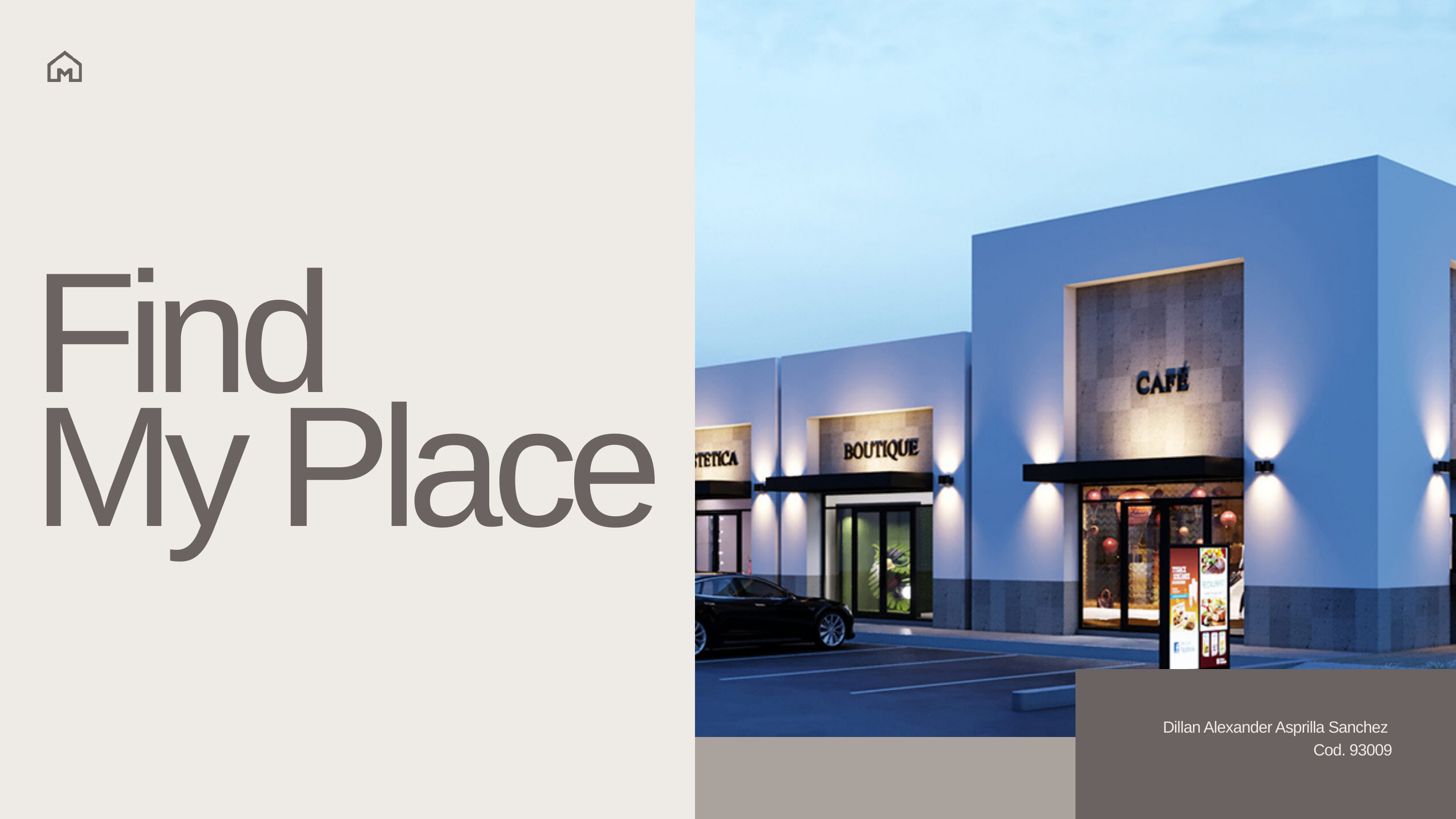

Find
My Place

Dillan Alexander Asprilla Sanchez
Cod. 93009